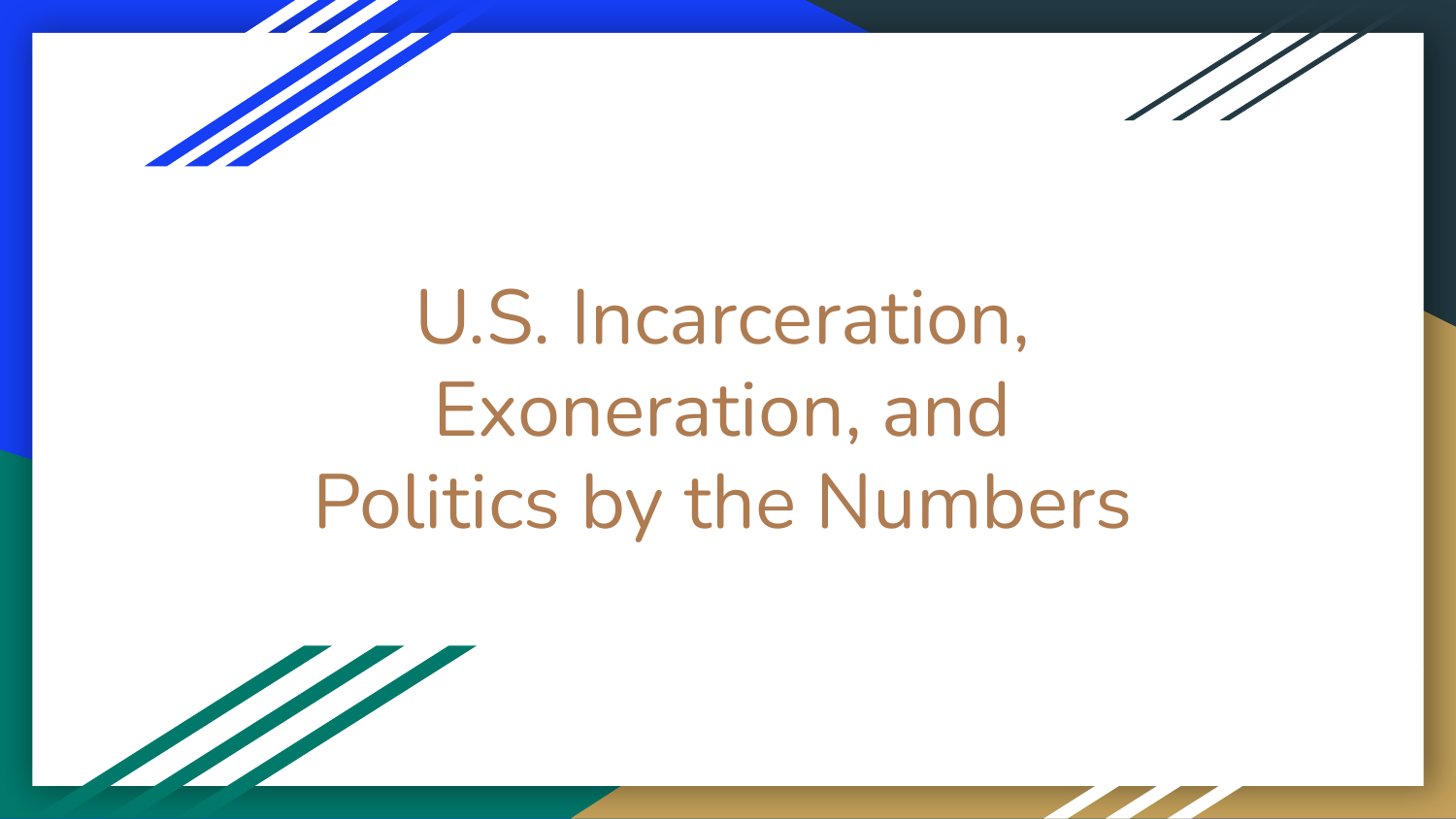

# U.S. Incarceration, Exoneration, and Politics by the Numbers